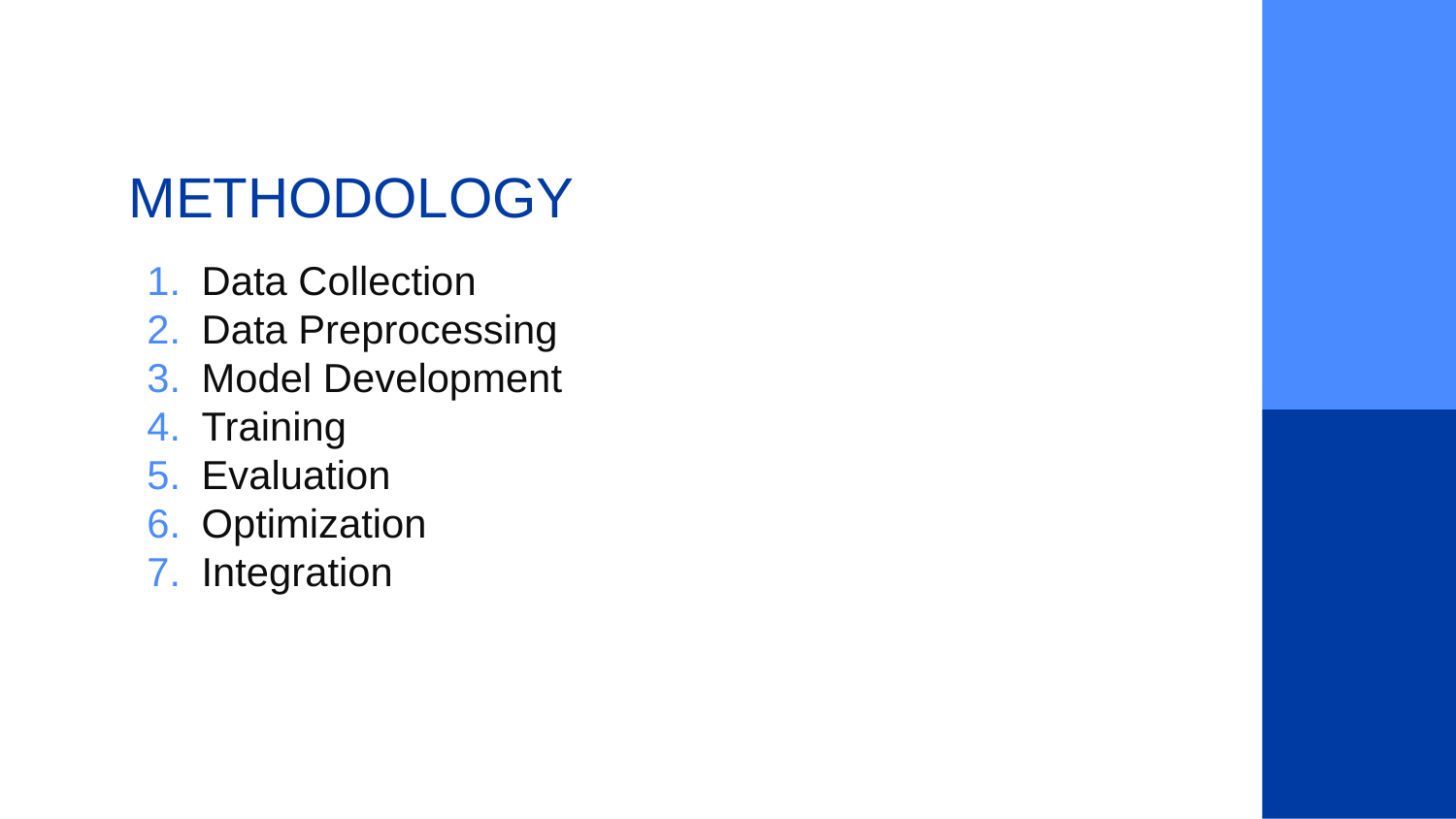

# METHODOLOGY
Data Collection
Data Preprocessing
Model Development
Training
Evaluation
Optimization
Integration